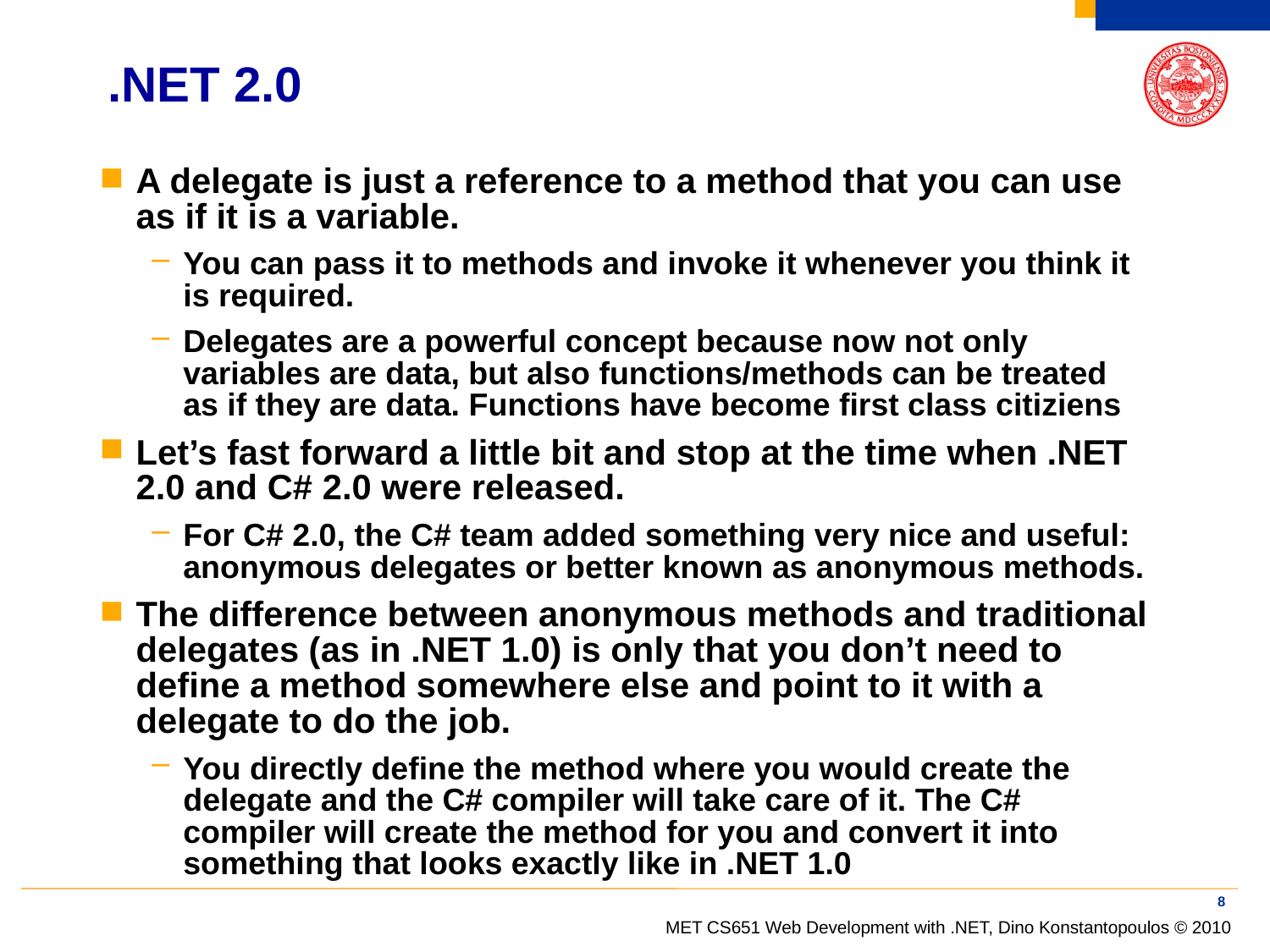

# .NET 2.0
A delegate is just a reference to a method that you can use as if it is a variable.
You can pass it to methods and invoke it whenever you think it is required.
Delegates are a powerful concept because now not only variables are data, but also functions/methods can be treated as if they are data. Functions have become first class citiziens
Let’s fast forward a little bit and stop at the time when .NET 2.0 and C# 2.0 were released.
For C# 2.0, the C# team added something very nice and useful: anonymous delegates or better known as anonymous methods.
The difference between anonymous methods and traditional delegates (as in .NET 1.0) is only that you don’t need to define a method somewhere else and point to it with a delegate to do the job.
You directly define the method where you would create the delegate and the C# compiler will take care of it. The C# compiler will create the method for you and convert it into something that looks exactly like in .NET 1.0
8